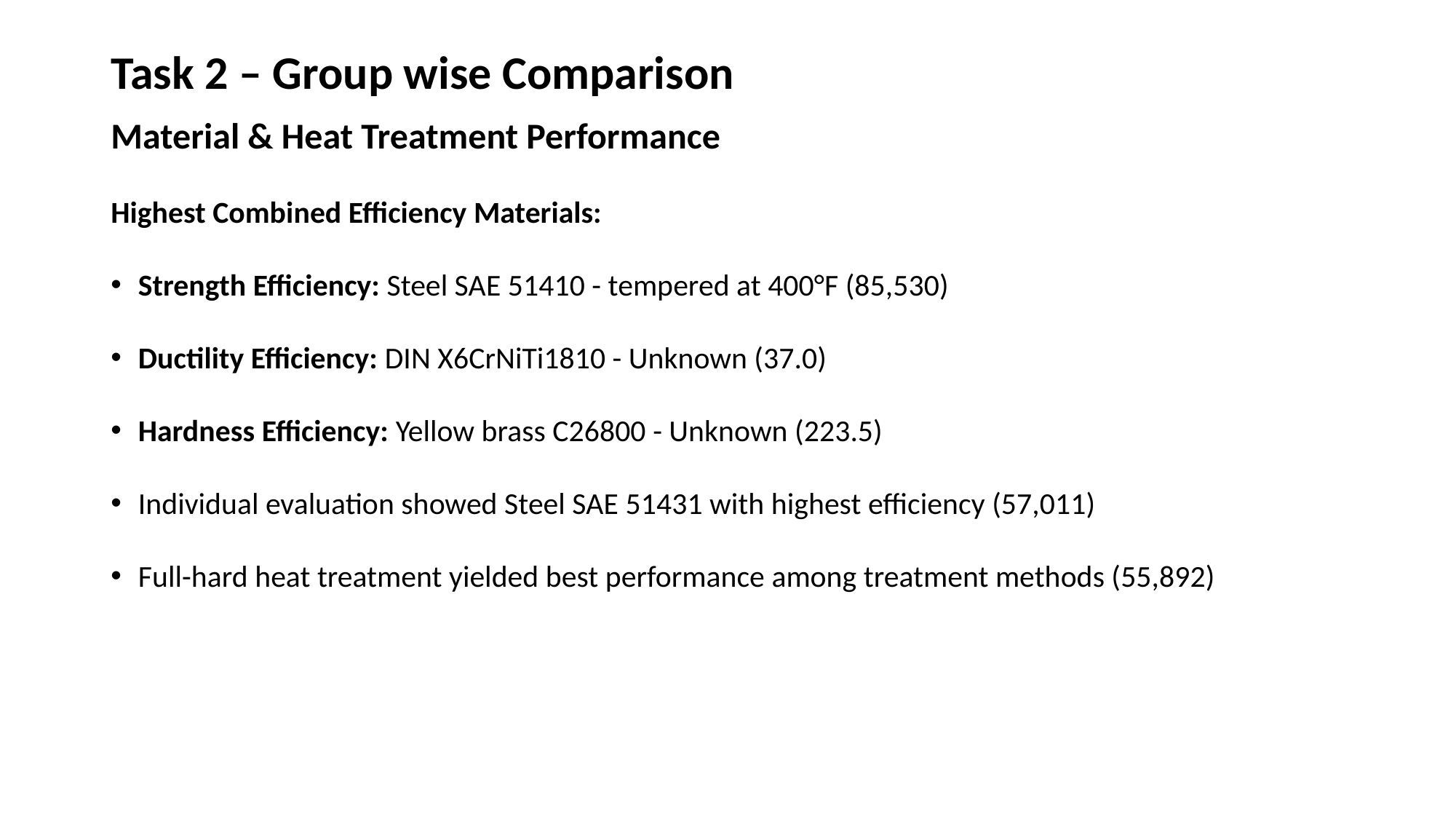

# Task 2 – Group wise Comparison
Material & Heat Treatment Performance

Highest Combined Efficiency Materials:

Strength Efficiency: Steel SAE 51410 - tempered at 400°F (85,530)

Ductility Efficiency: DIN X6CrNiTi1810 - Unknown (37.0)

Hardness Efficiency: Yellow brass C26800 - Unknown (223.5)

Individual evaluation showed Steel SAE 51431 with highest efficiency (57,011)

Full-hard heat treatment yielded best performance among treatment methods (55,892)